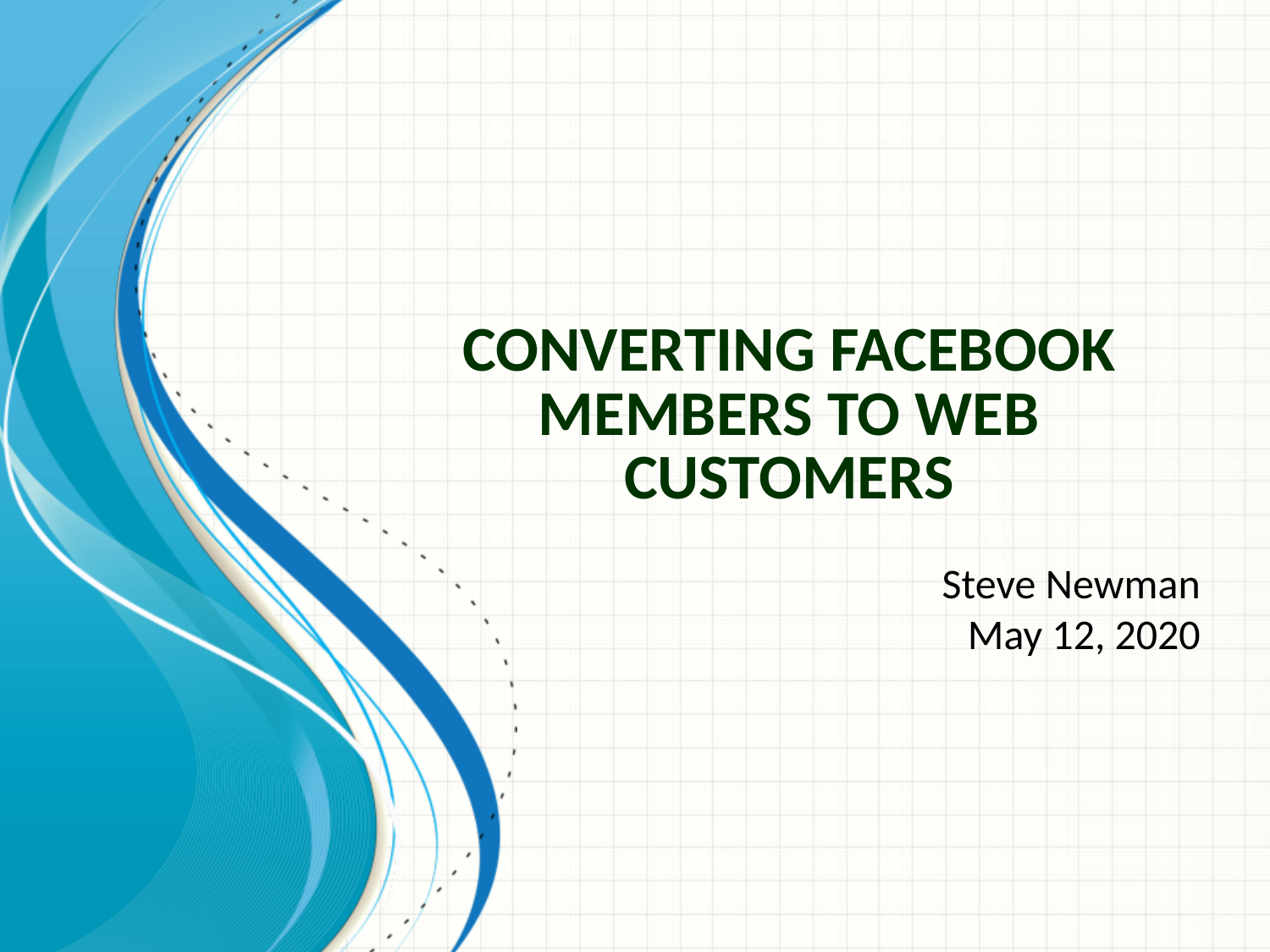

# Converting Facebook Members to Web Customers
Steve Newman
May 12, 2020